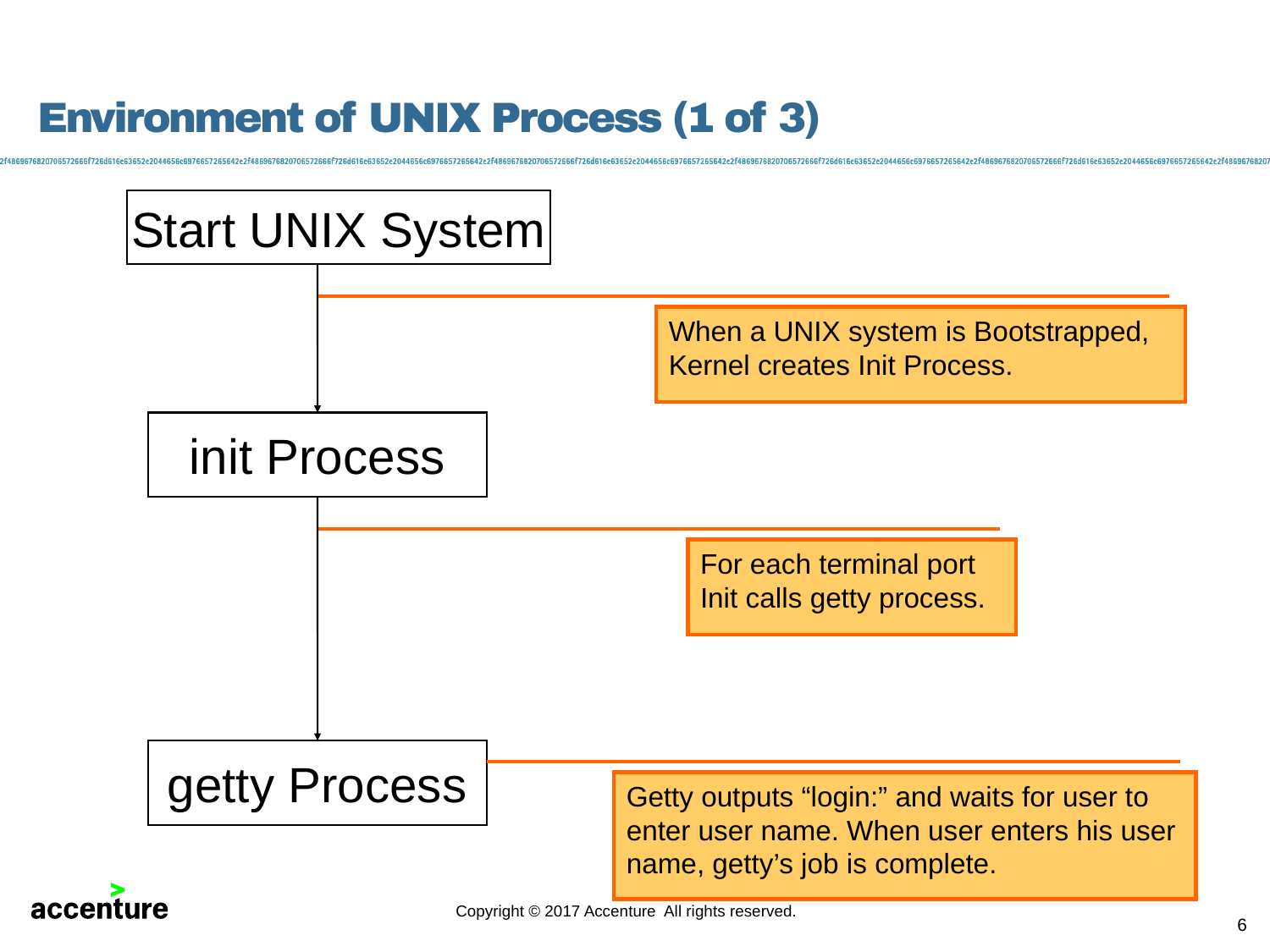

Environment of UNIX Process (1 of 3)
Start UNIX System

When a UNIX system is Bootstrapped, Kernel creates Init Process.
init Process

For each terminal port Init calls getty process.
getty Process
Getty outputs “login:” and waits for user to enter user name. When user enters his user name, getty’s job is complete.

6